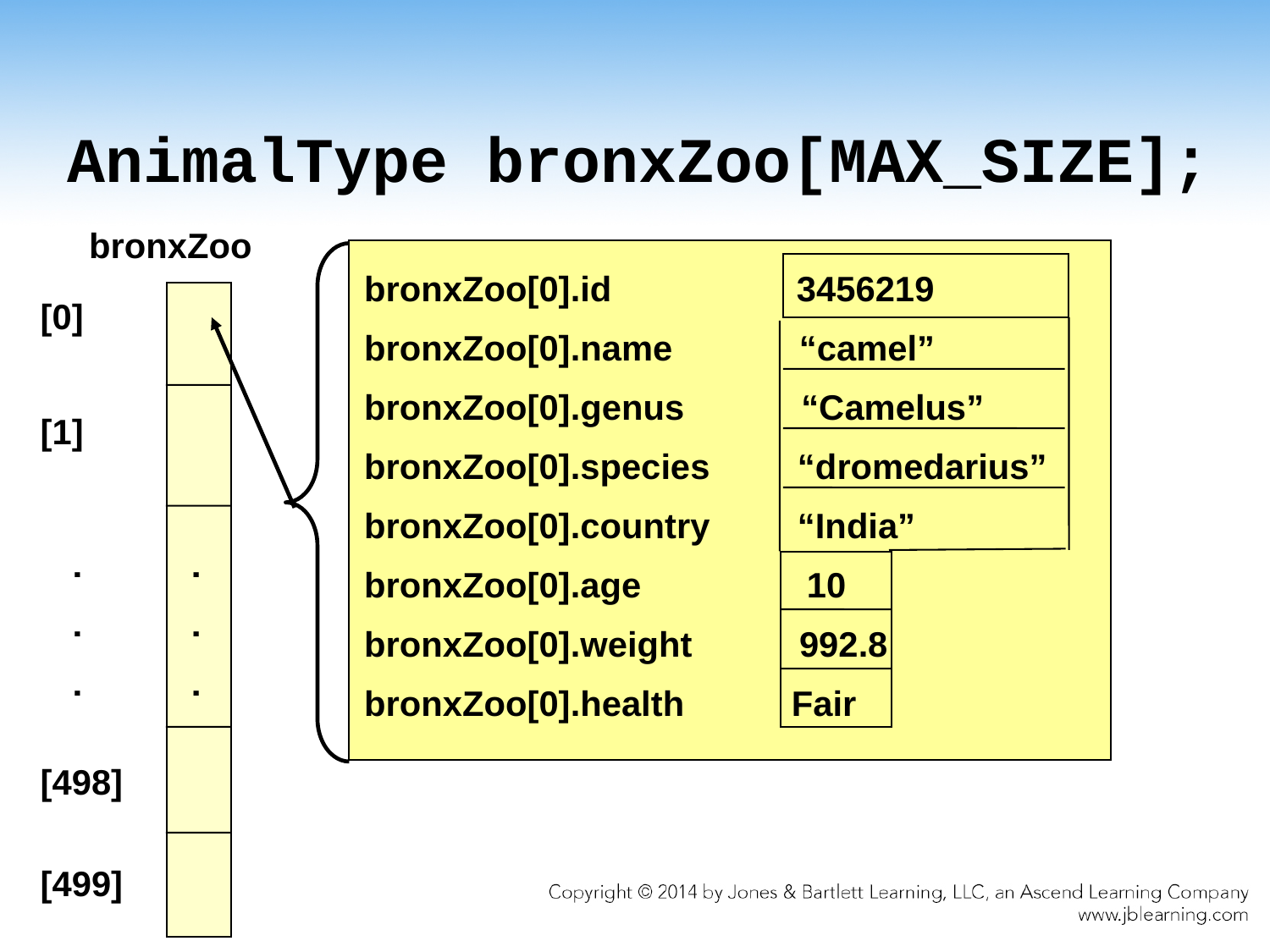

# AnimalType bronxZoo[MAX_SIZE];
     bronxZoo

[0]

[1]

    .	   .

    .	   .

    .	   .

[498]

[499]

bronxZoo[0].id                   3456219

bronxZoo[0].name             “camel”

bronxZoo[0].genus            “Camelus”

bronxZoo[0].species         “dromedarius”

bronxZoo[0].country         “India”

bronxZoo[0].age                 10

bronxZoo[0].weight           992.8

bronxZoo[0].health           Fair